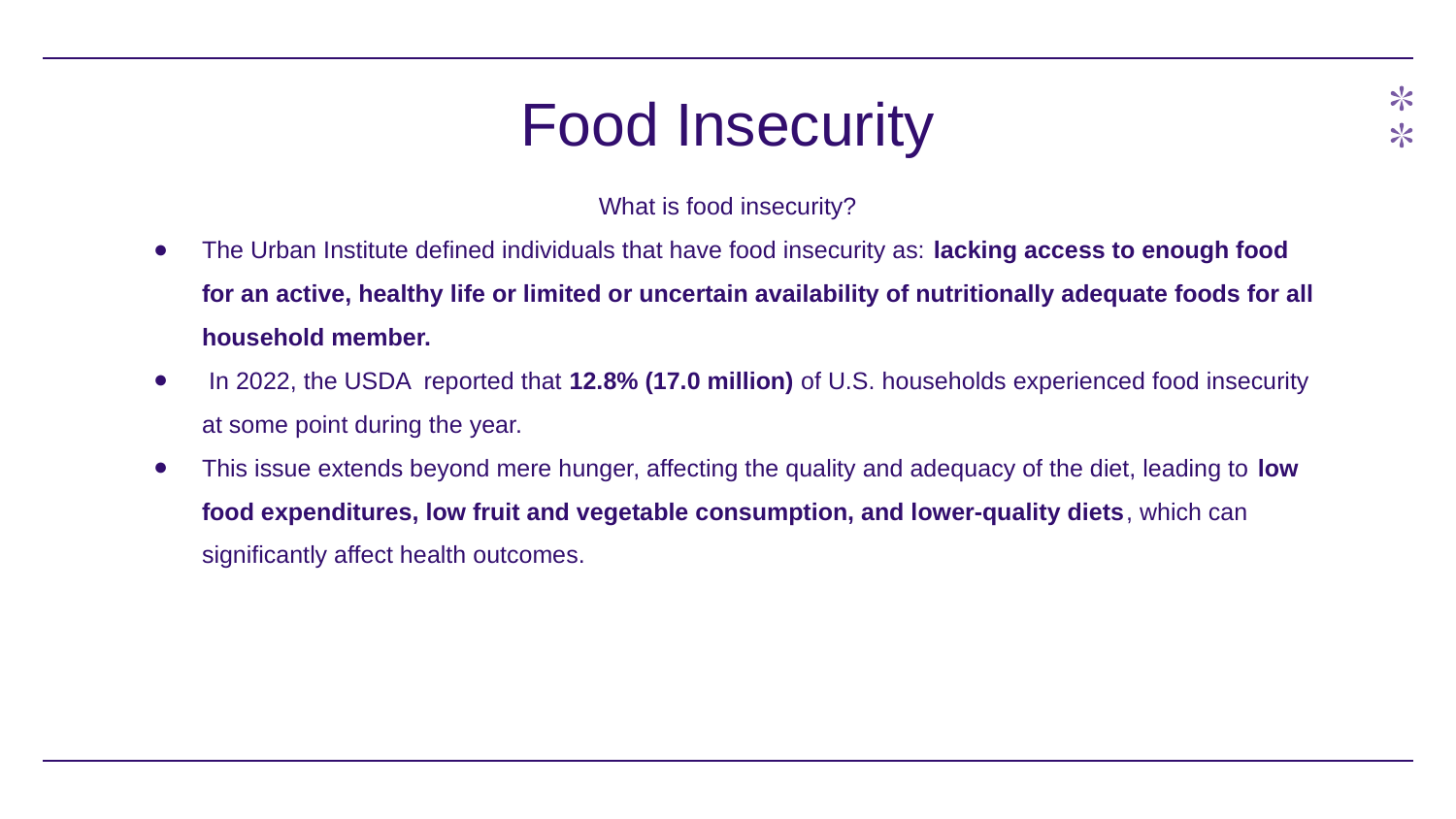

# Food Insecurity
What is food insecurity?
The Urban Institute defined individuals that have food insecurity as: lacking access to enough food for an active, healthy life or limited or uncertain availability of nutritionally adequate foods for all household member.
 In 2022, the USDA  reported that 12.8% (17.0 million) of U.S. households experienced food insecurity at some point during the year.
This issue extends beyond mere hunger, affecting the quality and adequacy of the diet, leading to low food expenditures, low fruit and vegetable consumption, and lower-quality diets, which can significantly affect health outcomes.